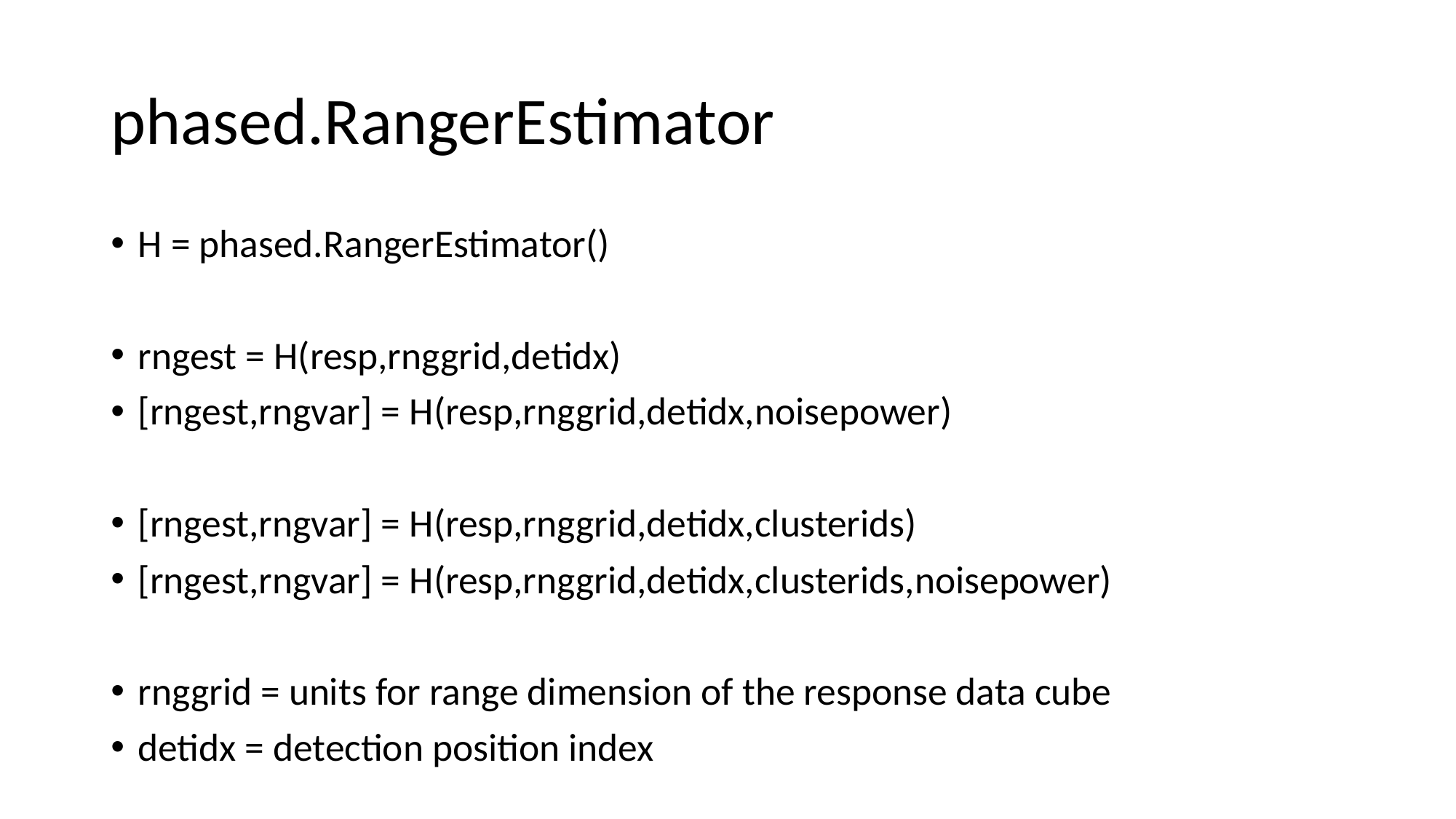

# phased.RangerEstimator
H = phased.RangerEstimator()

rngest = H(resp,rnggrid,detidx)
[rngest,rngvar] = H(resp,rnggrid,detidx,noisepower)

[rngest,rngvar] = H(resp,rnggrid,detidx,clusterids)
[rngest,rngvar] = H(resp,rnggrid,detidx,clusterids,noisepower)

rnggrid = units for range dimension of the response data cube
detidx = detection position index